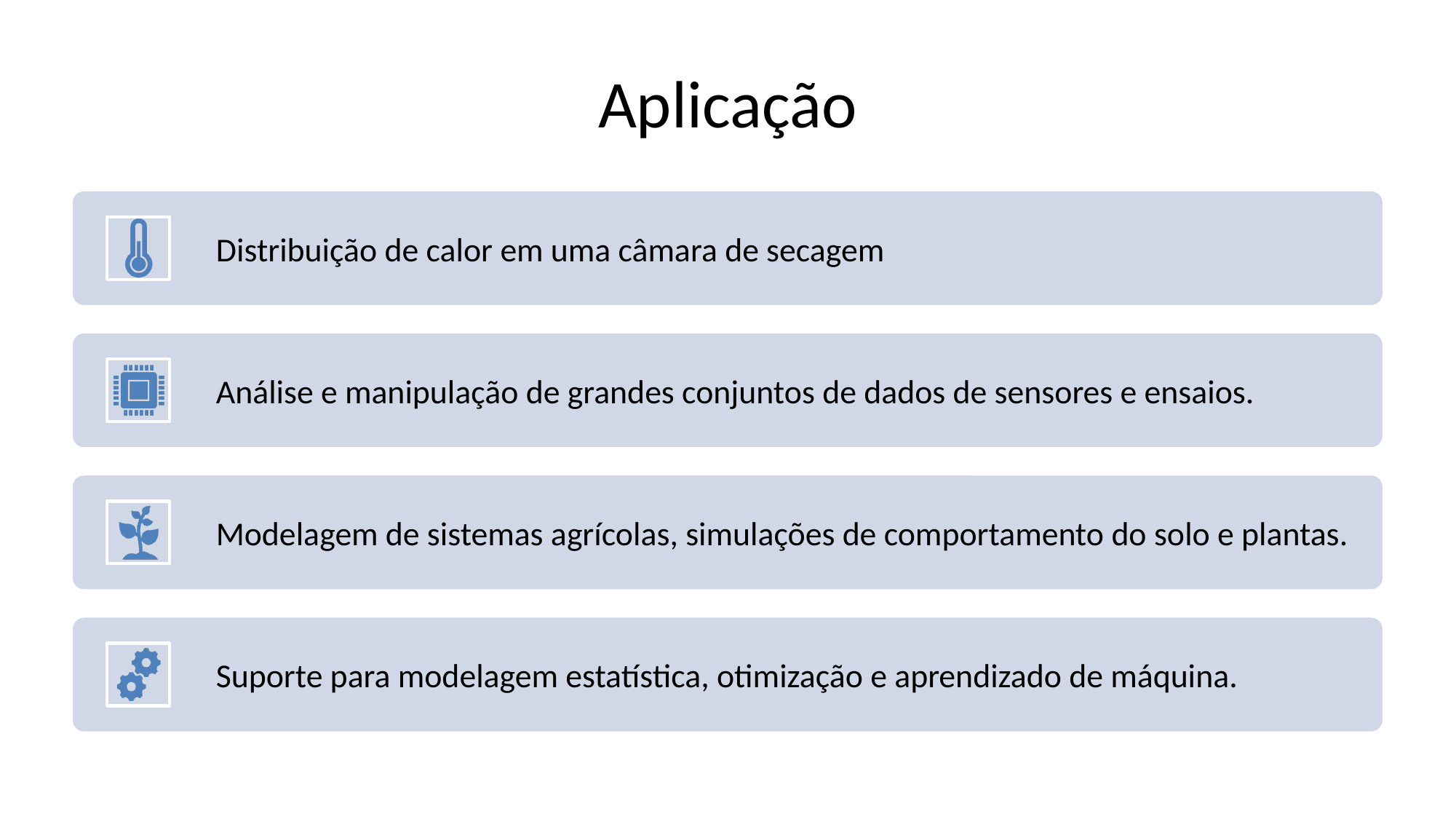

# Aplicação
Distribuição de calor em uma câmara de secagem
Análise e manipulação de grandes conjuntos de dados de sensores e ensaios.
Modelagem de sistemas agrícolas, simulações de comportamento do solo e plantas.
Suporte para modelagem estatística, otimização e aprendizado de máquina.